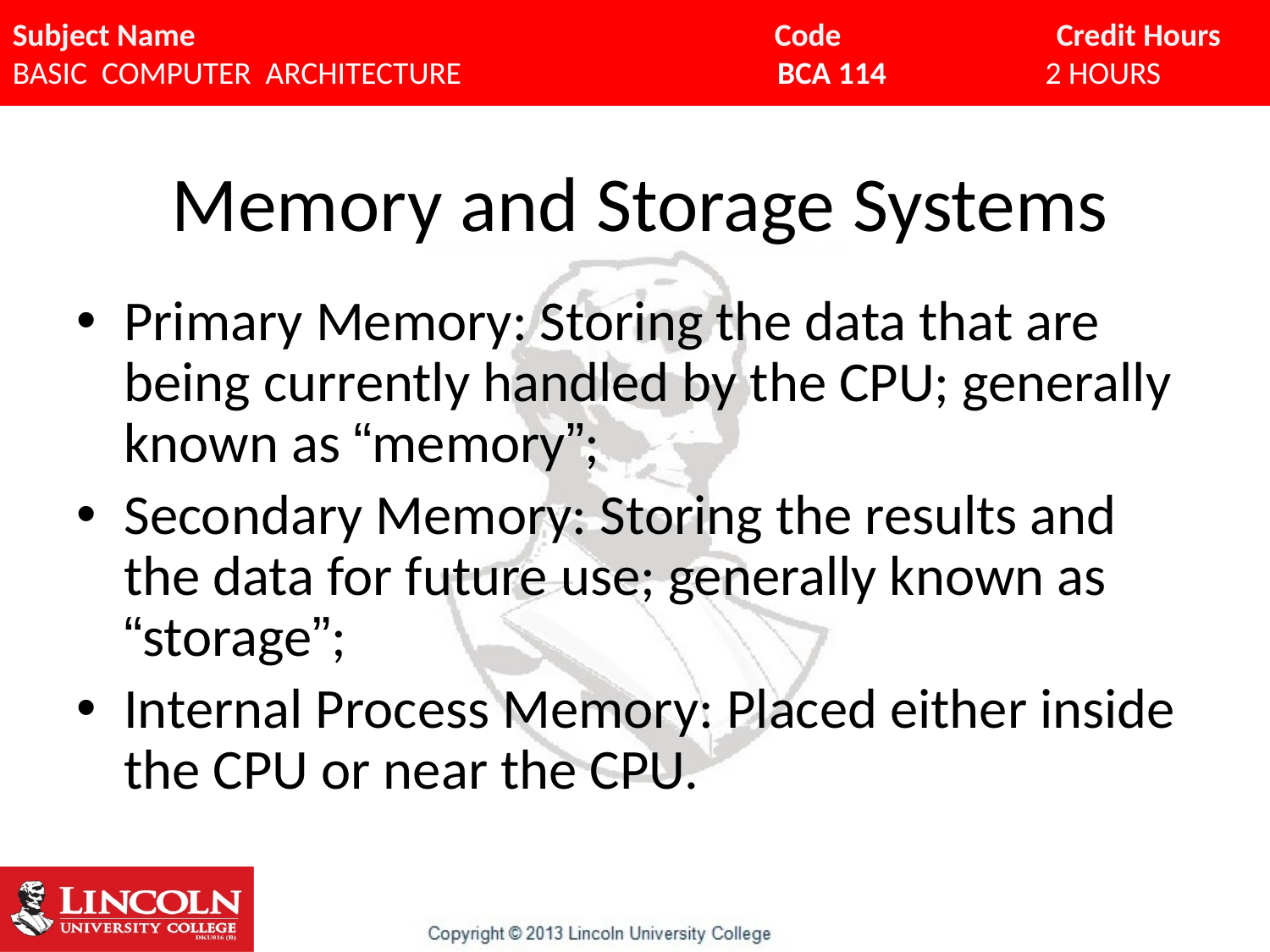

# Memory and Storage Systems
Primary Memory: Storing the data that are being currently handled by the CPU; generally known as “memory”;
Secondary Memory: Storing the results and the data for future use; generally known as “storage”;
Internal Process Memory: Placed either inside the CPU or near the CPU.